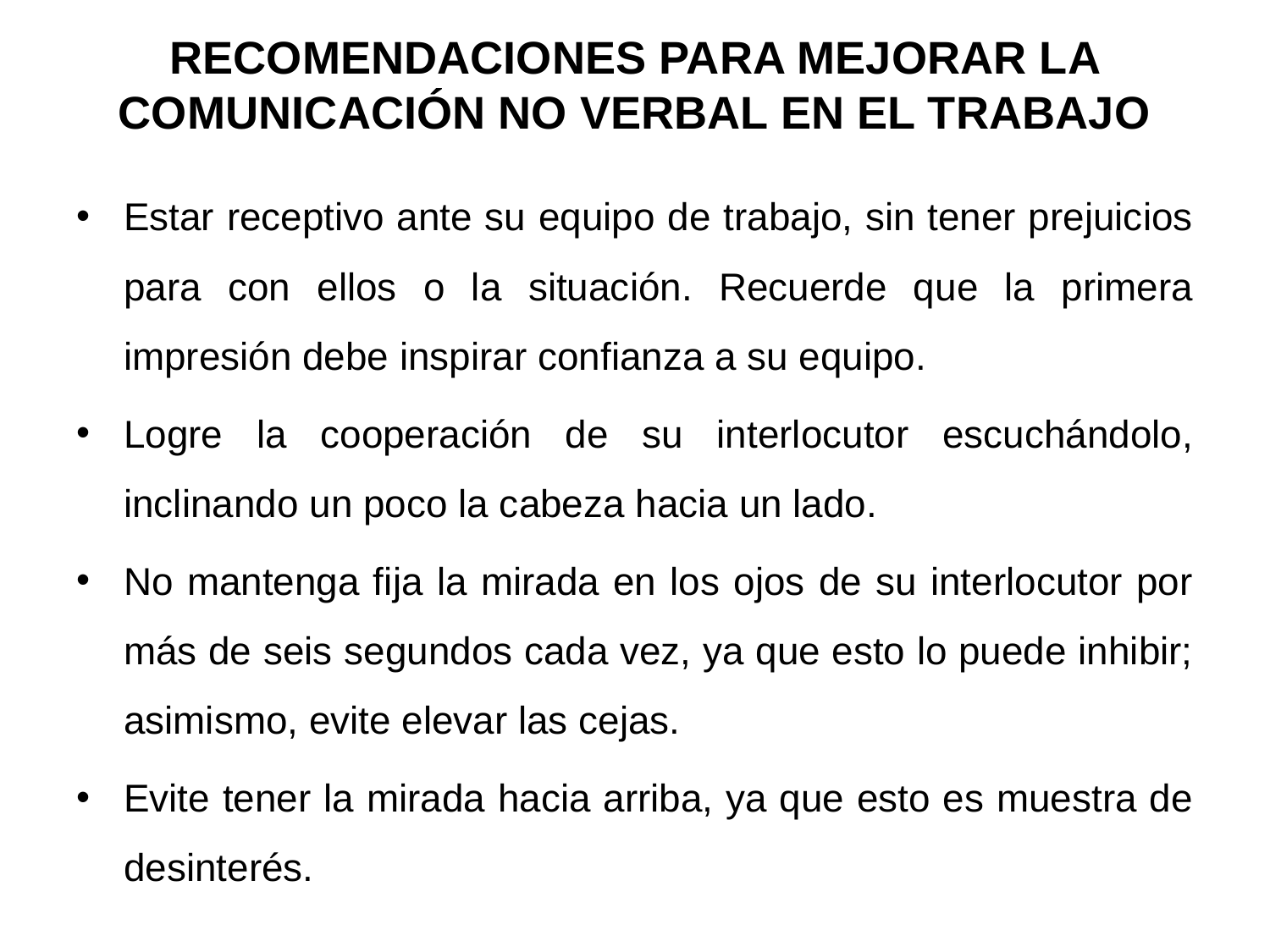

# RECOMENDACIONES PARA MEJORAR LA COMUNICACIÓN NO VERBAL EN EL TRABAJO
Estar receptivo ante su equipo de trabajo, sin tener prejuicios para con ellos o la situación. Recuerde que la primera impresión debe inspirar confianza a su equipo.
Logre la cooperación de su interlocutor escuchándolo, inclinando un poco la cabeza hacia un lado.
No mantenga fija la mirada en los ojos de su interlocutor por más de seis segundos cada vez, ya que esto lo puede inhibir; asimismo, evite elevar las cejas.
Evite tener la mirada hacia arriba, ya que esto es muestra de desinterés.